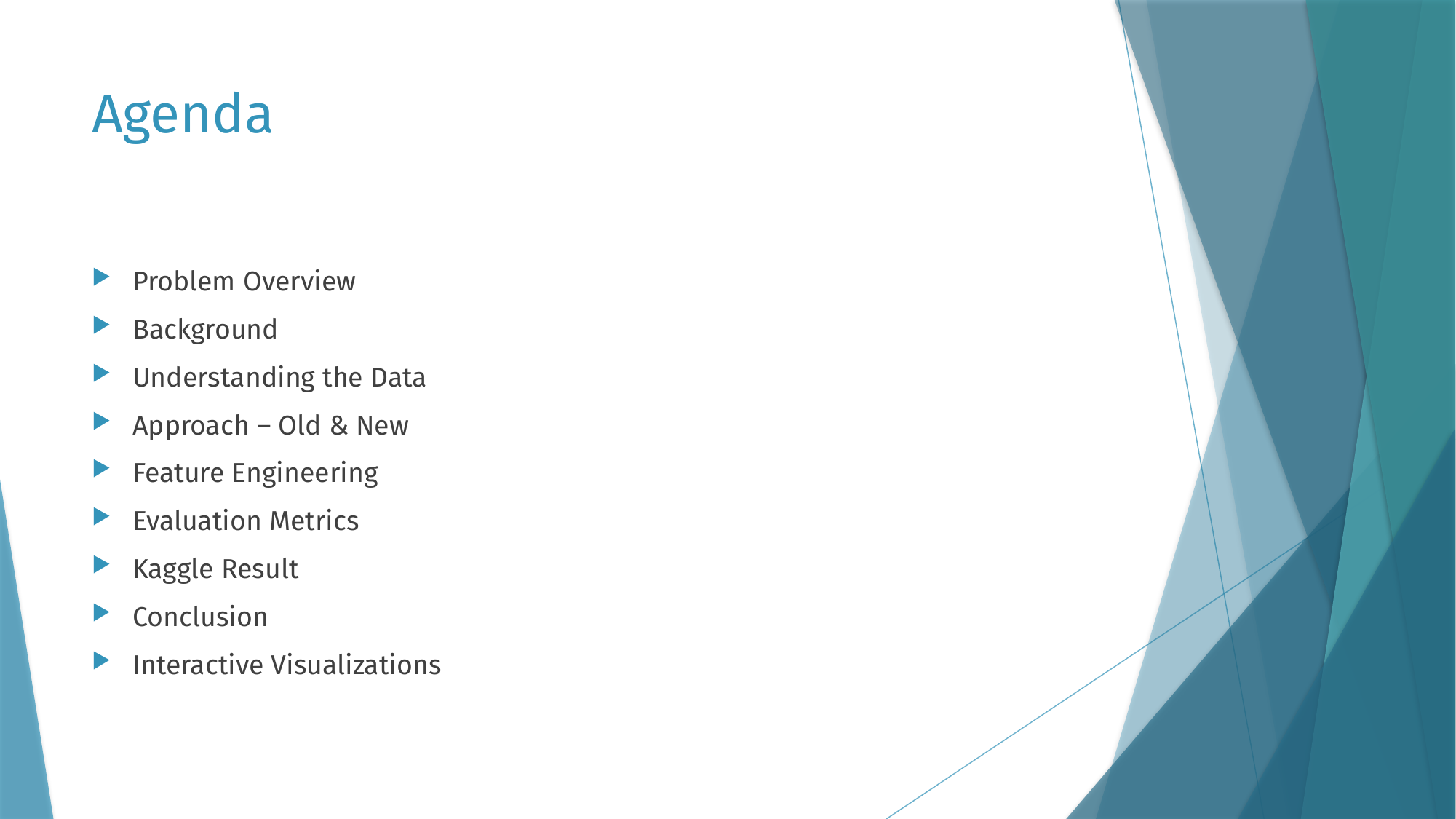

# Agenda
Problem Overview
Background
Understanding the Data
Approach – Old & New
Feature Engineering
Evaluation Metrics
Kaggle Result
Conclusion
Interactive Visualizations